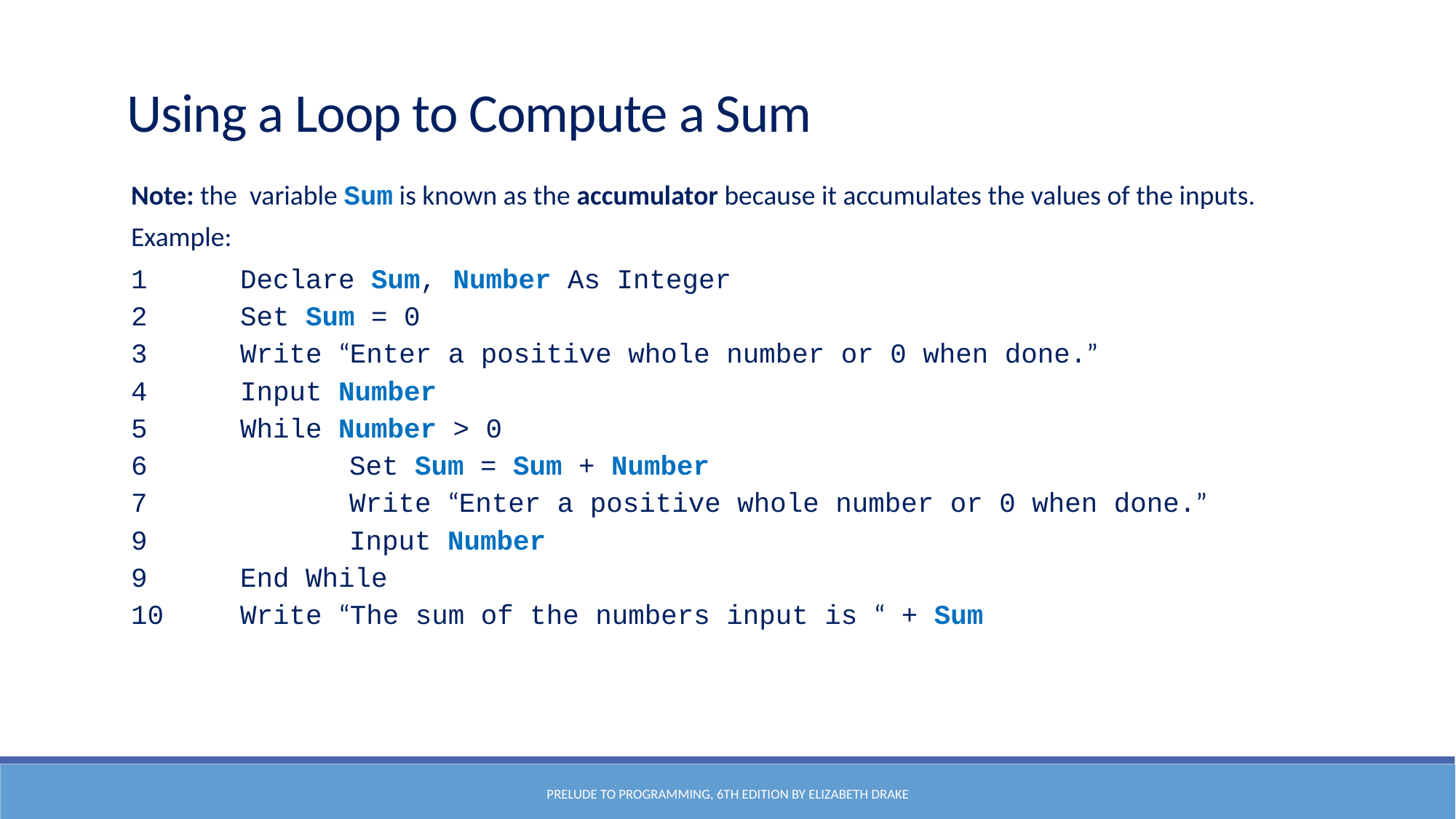

Using a Loop to Compute a Sum
Note: the  variable Sum is known as the accumulator because it accumulates the values of the inputs.
Example:
1	Declare Sum, Number As Integer
2	Set Sum = 0
3	Write “Enter a positive whole number or 0 when done.”
4	Input Number
5	While Number > 0
6		Set Sum = Sum + Number
7		Write “Enter a positive whole number or 0 when done.”
9		Input Number
9	End While
10	Write “The sum of the numbers input is “ + Sum
Prelude to Programming, 6th edition by Elizabeth Drake